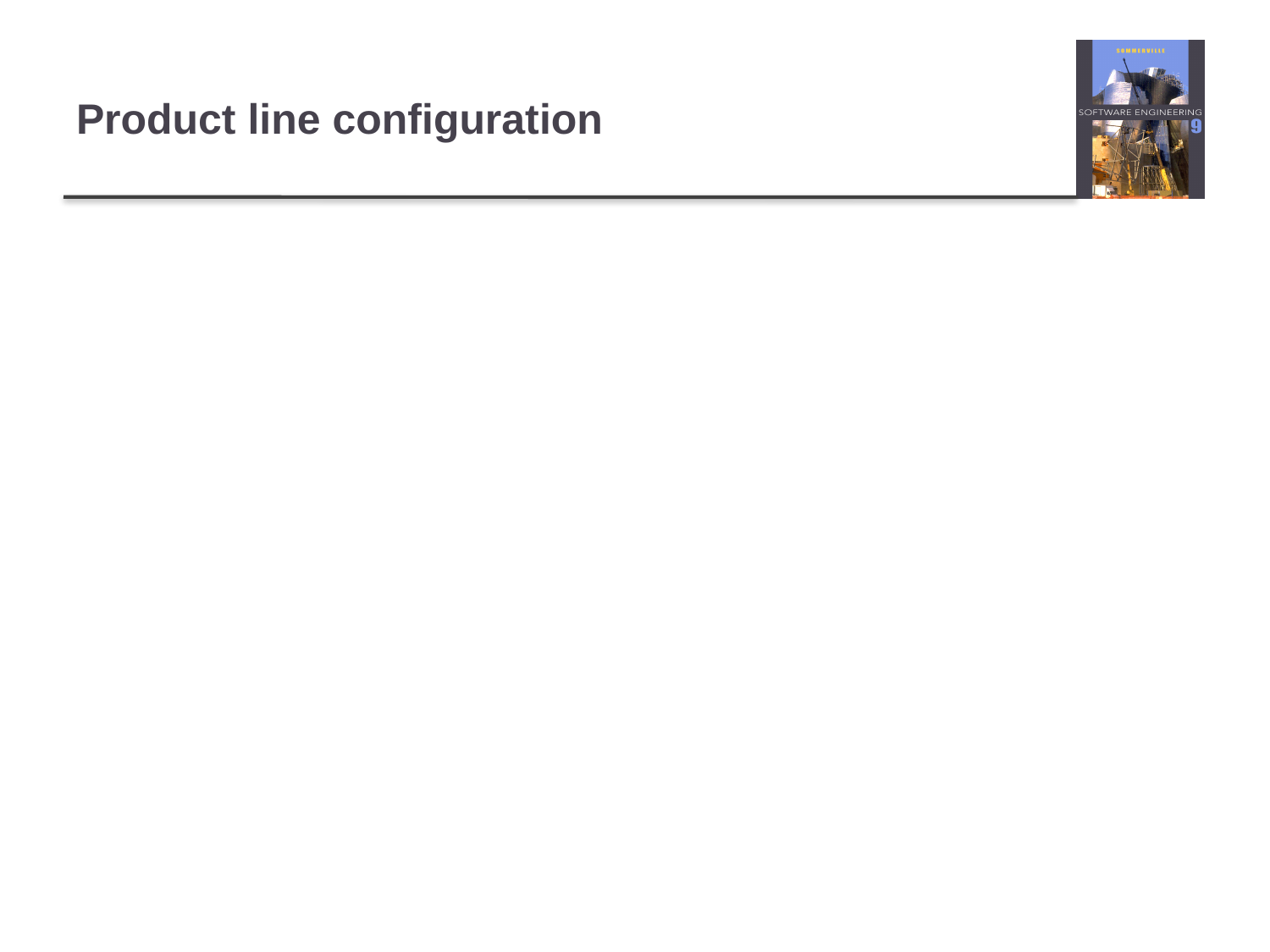

# Product line configuration
Design time configuration
The product line is adapted and changed according to the requirements of particular customers.
Deployment time configuration
The product line is configured by embedding knowledge of the customer’s requirements and business processes. The software source code itself is not changed.